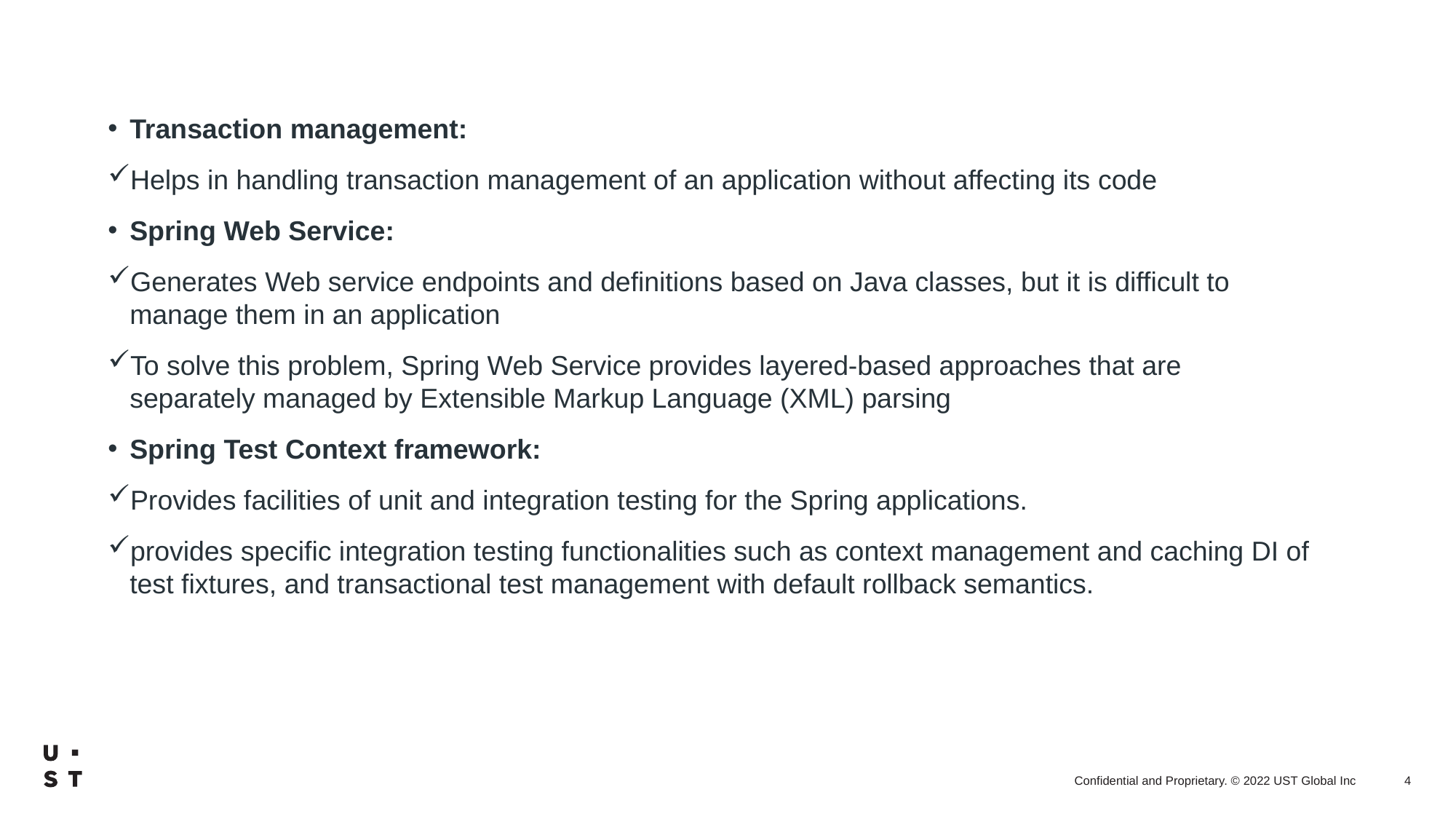

Transaction management:
Helps in handling transaction management of an application without affecting its code
Spring Web Service:
Generates Web service endpoints and definitions based on Java classes, but it is difficult to manage them in an application
To solve this problem, Spring Web Service provides layered-based approaches that are separately managed by Extensible Markup Language (XML) parsing
Spring Test Context framework:
Provides facilities of unit and integration testing for the Spring applications.
provides specific integration testing functionalities such as context management and caching DI of test fixtures, and transactional test management with default rollback semantics.